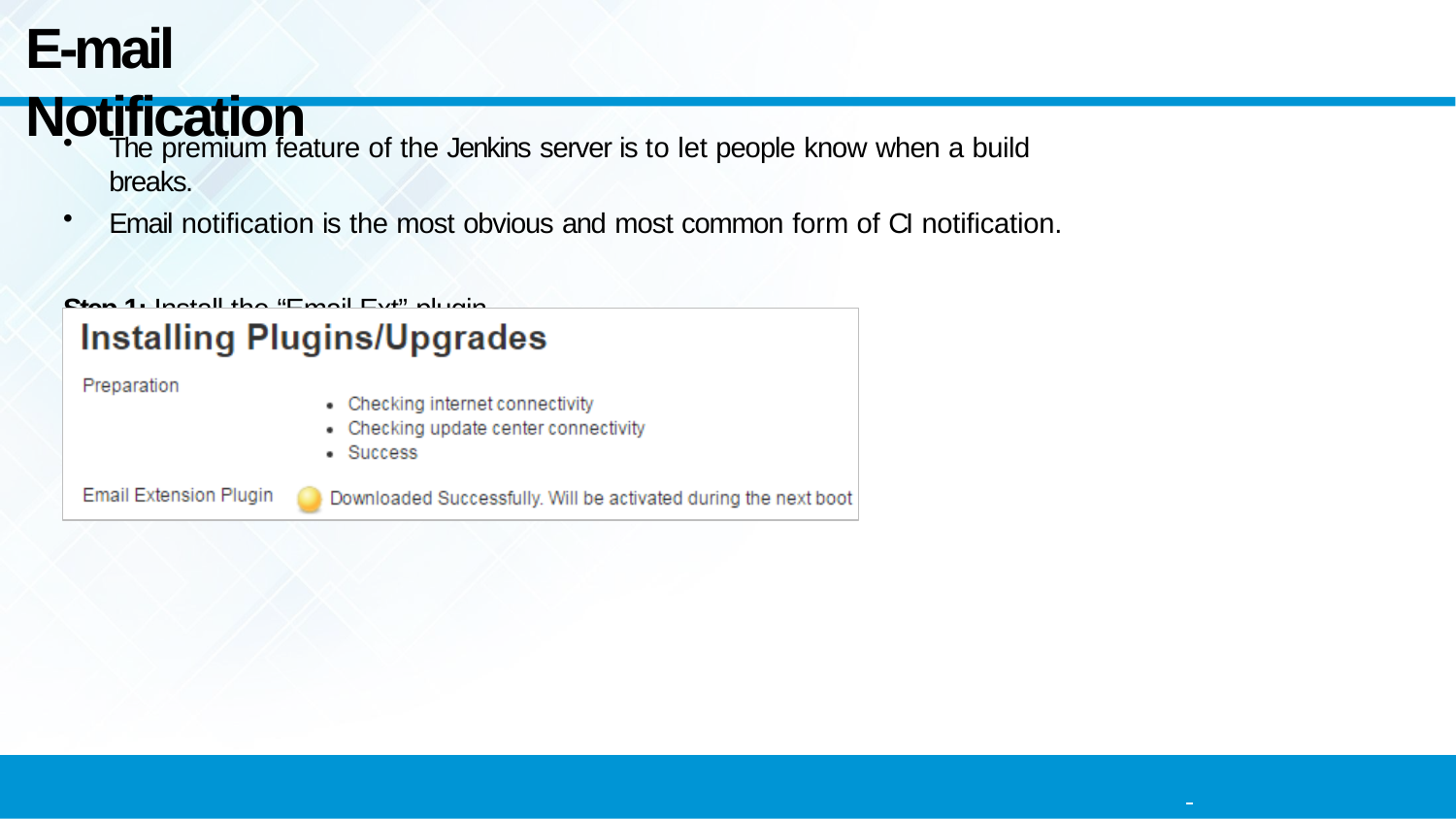

# E-mail Notification

The premium feature of the Jenkins server is to let people know when a build breaks.
Email notification is the most obvious and most common form of CI notification.

Step 1: Install the “Email Ext” plugin